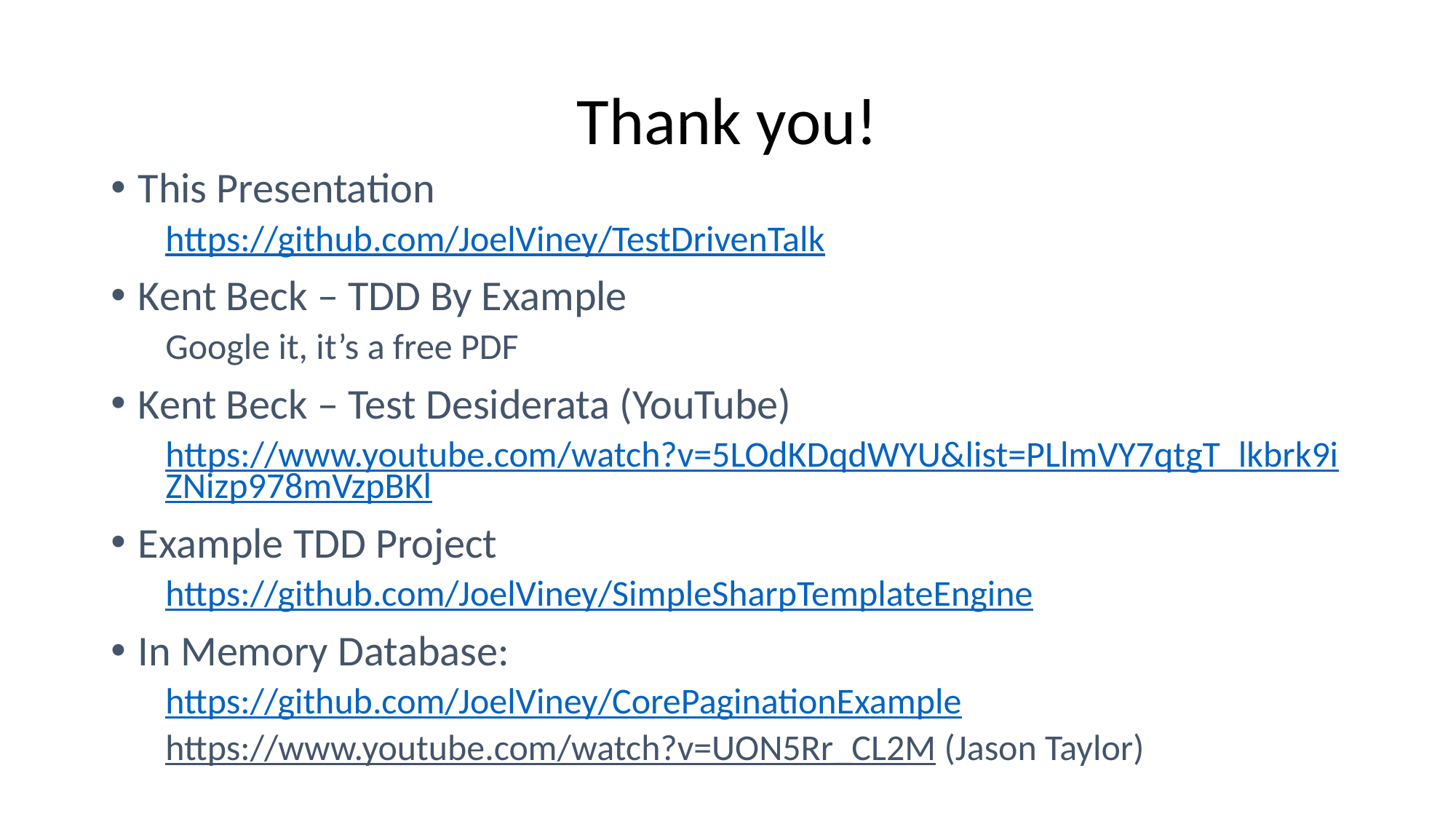

# Thank you!
This Presentation
https://github.com/JoelViney/TestDrivenTalk
Kent Beck – TDD By Example
Google it, it’s a free PDF
Kent Beck – Test Desiderata (YouTube)
https://www.youtube.com/watch?v=5LOdKDqdWYU&list=PLlmVY7qtgT_lkbrk9iZNizp978mVzpBKl
Example TDD Project
https://github.com/JoelViney/SimpleSharpTemplateEngine
In Memory Database:
https://github.com/JoelViney/CorePaginationExample
https://www.youtube.com/watch?v=UON5Rr_CL2M (Jason Taylor)